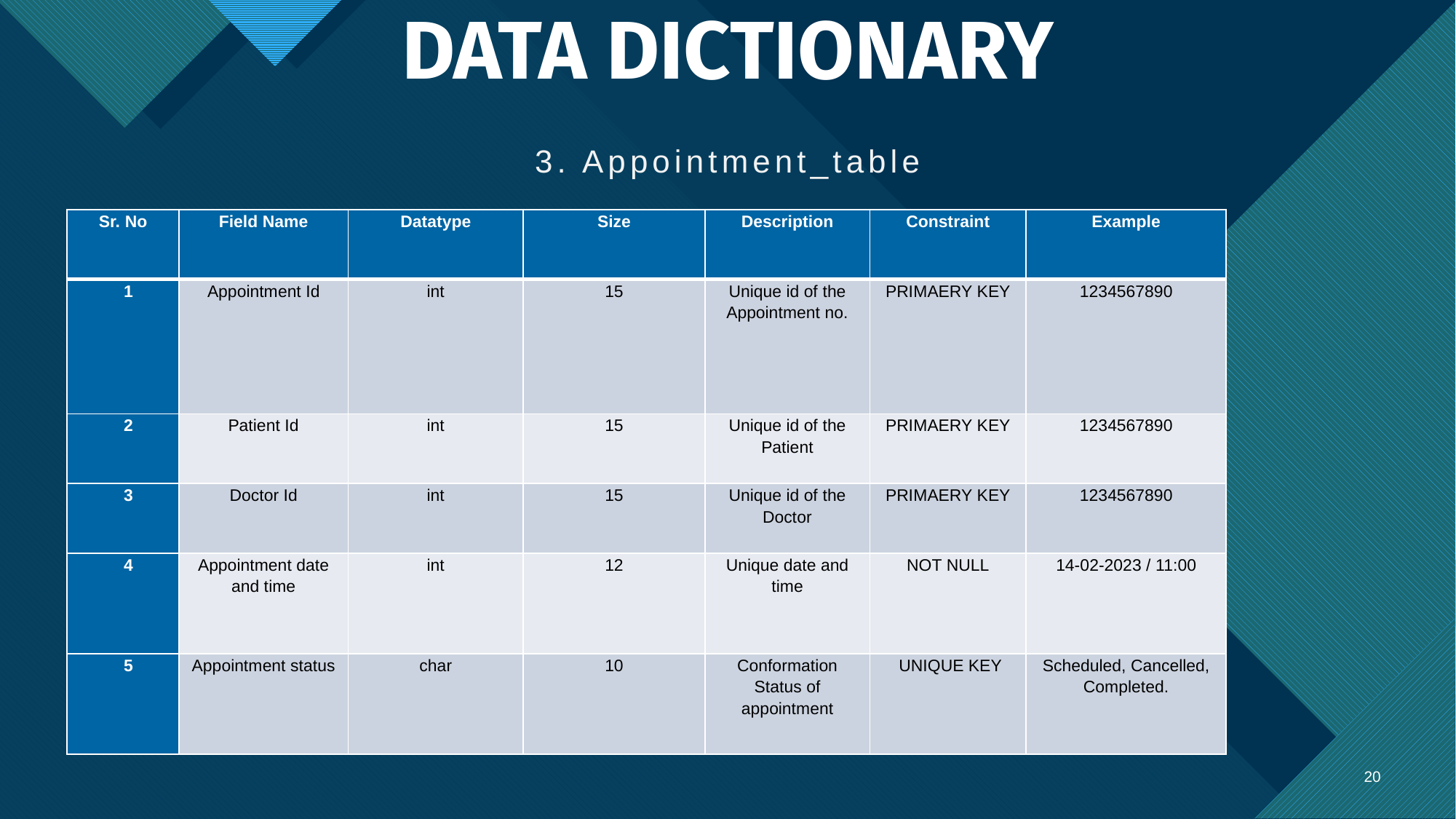

# DATA DICTIONARY
3. Appointment_table

| Sr. No | Field Name | Datatype | Size | Description | Constraint | Example |
| --- | --- | --- | --- | --- | --- | --- |
| 1 | Appointment Id | int | 15 | Unique id of the Appointment no. | PRIMAERY KEY | 1234567890 |
| 2 | Patient Id | int | 15 | Unique id of the Patient | PRIMAERY KEY | 1234567890 |
| 3 | Doctor Id | int | 15 | Unique id of the Doctor | PRIMAERY KEY | 1234567890 |
| 4 | Appointment date and time | int | 12 | Unique date and time | NOT NULL | 14-02-2023 / 11:00 |
| 5 | Appointment status | char | 10 | Conformation Status of appointment | UNIQUE KEY | Scheduled, Cancelled, Completed. |
20